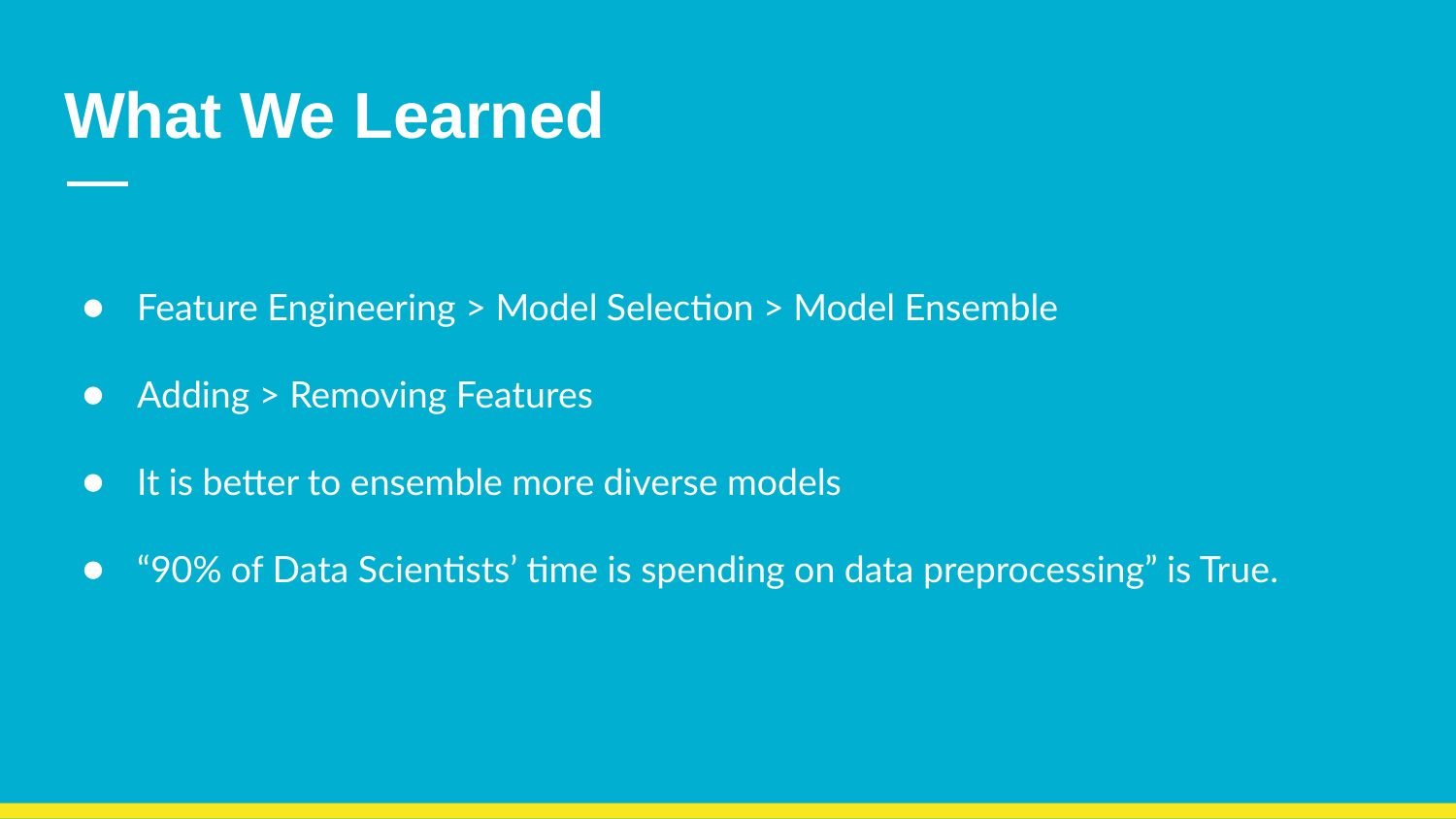

# What We Learned
Feature Engineering > Model Selection > Model Ensemble
Adding > Removing Features
It is better to ensemble more diverse models
“90% of Data Scientists’ time is spending on data preprocessing” is True.